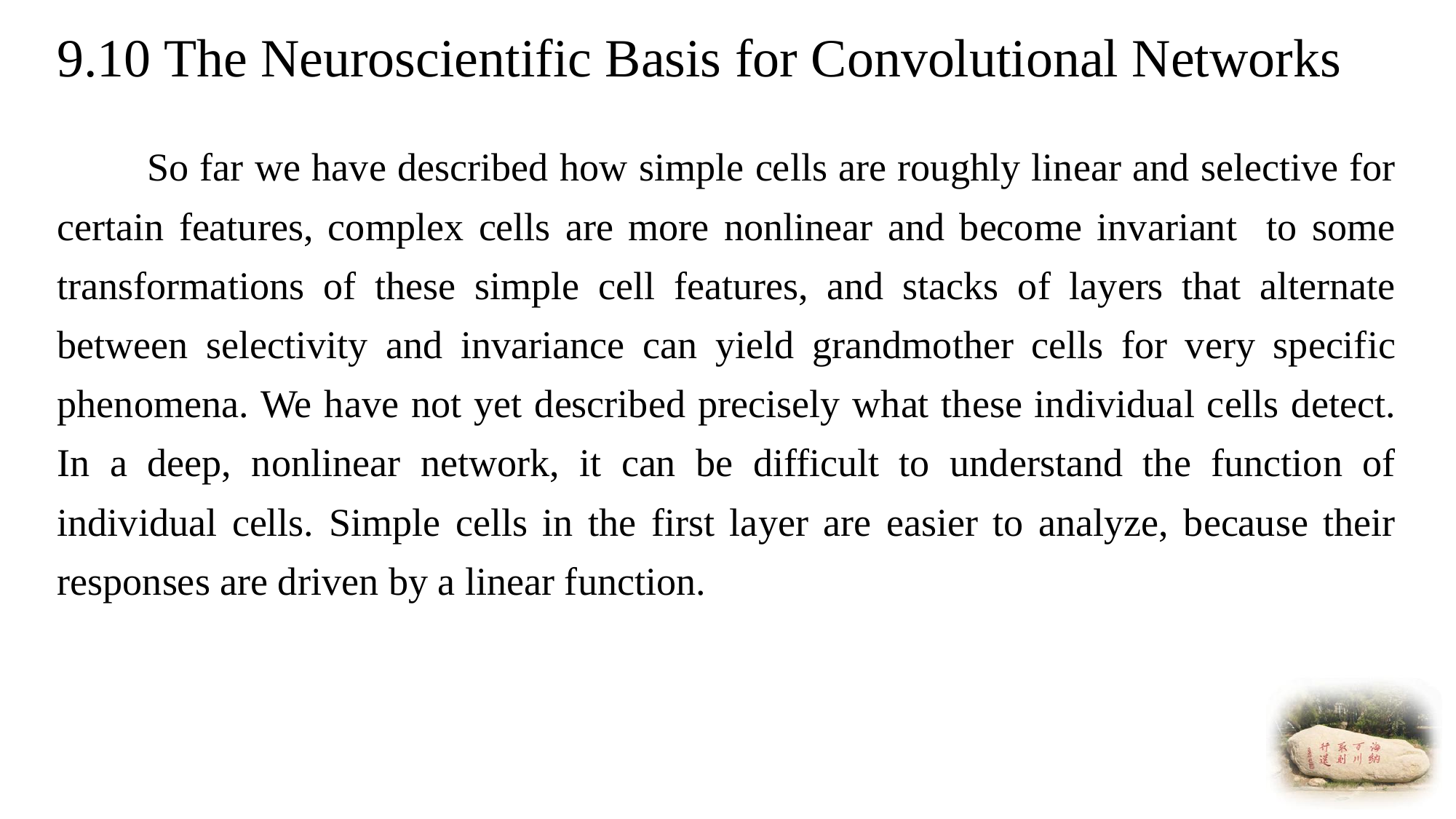

# 9.10 The Neuroscientific Basis for Convolutional Networks
        So far we have described how simple cells are roughly linear and selective for certain features, complex cells are more nonlinear and become invariant  to some transformations of these simple cell features, and stacks of layers that alternate between selectivity and invariance can yield grandmother cells for very specific phenomena. We have not yet described precisely what these individual cells detect. In a deep, nonlinear network, it can be difficult to understand the function of individual cells. Simple cells in the first layer are easier to analyze, because their responses are driven by a linear function.